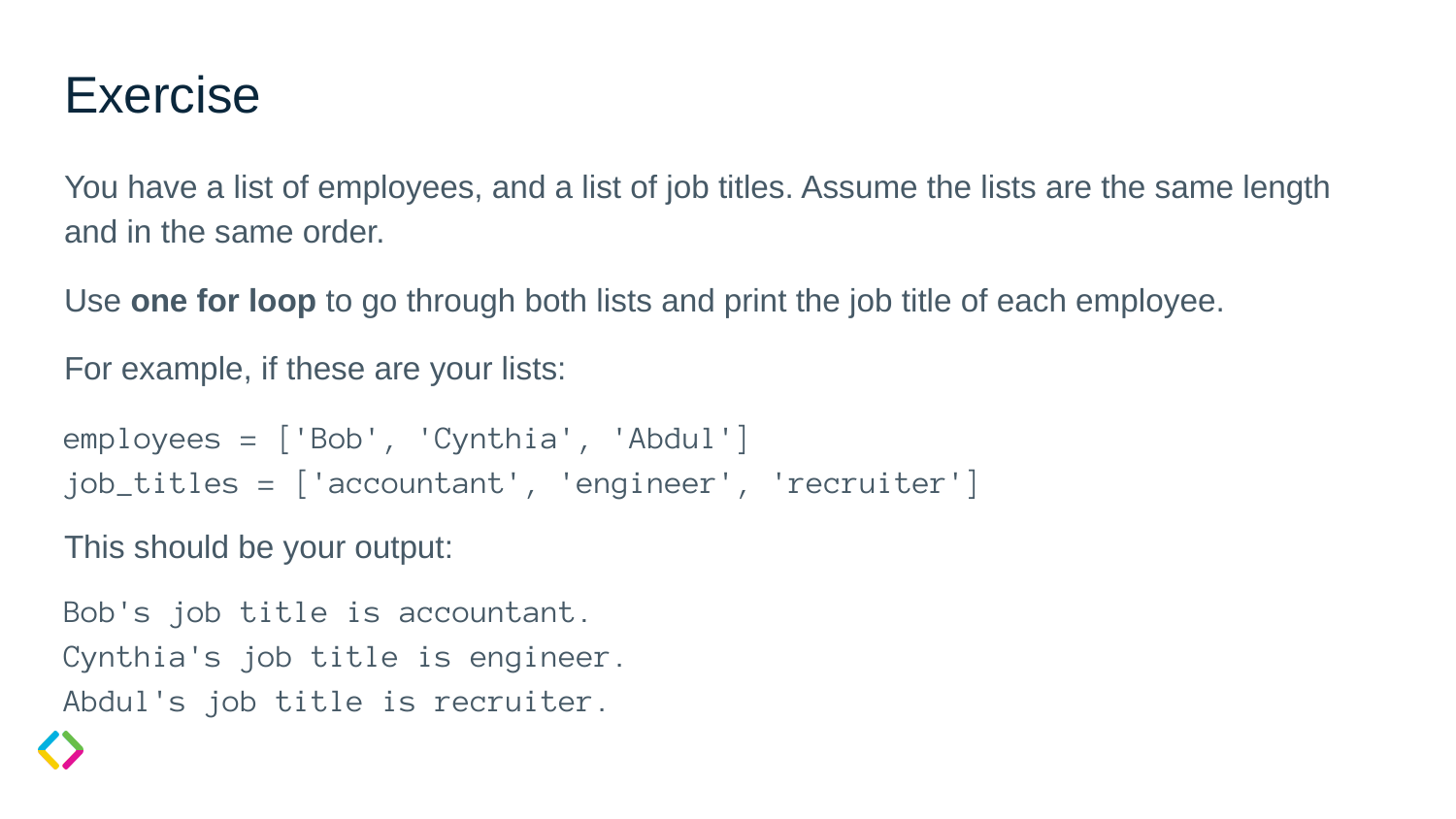

# Exercise
You have a list of employees, and a list of job titles. Assume the lists are the same length and in the same order.
Use one for loop to go through both lists and print the job title of each employee.
For example, if these are your lists:
employees = ['Bob', 'Cynthia', 'Abdul']
job_titles = ['accountant', 'engineer', 'recruiter']
This should be your output:
Bob's job title is accountant.
Cynthia's job title is engineer.
Abdul's job title is recruiter.